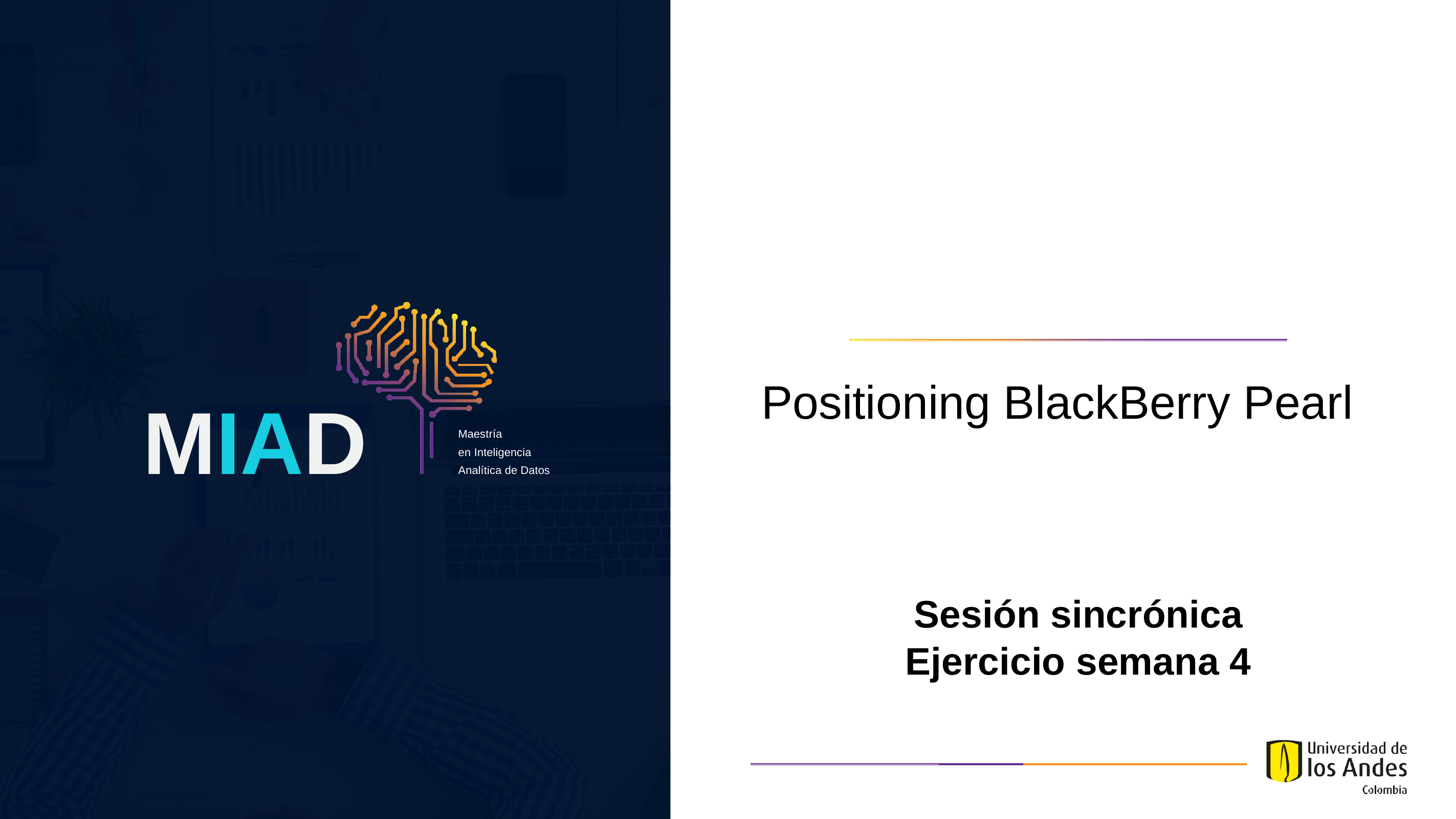

Positioning BlackBerry Pearl
MIAD
Maestría
en Inteligencia  Analítica de Datos
Sesión sincrónica
Ejercicio semana 4